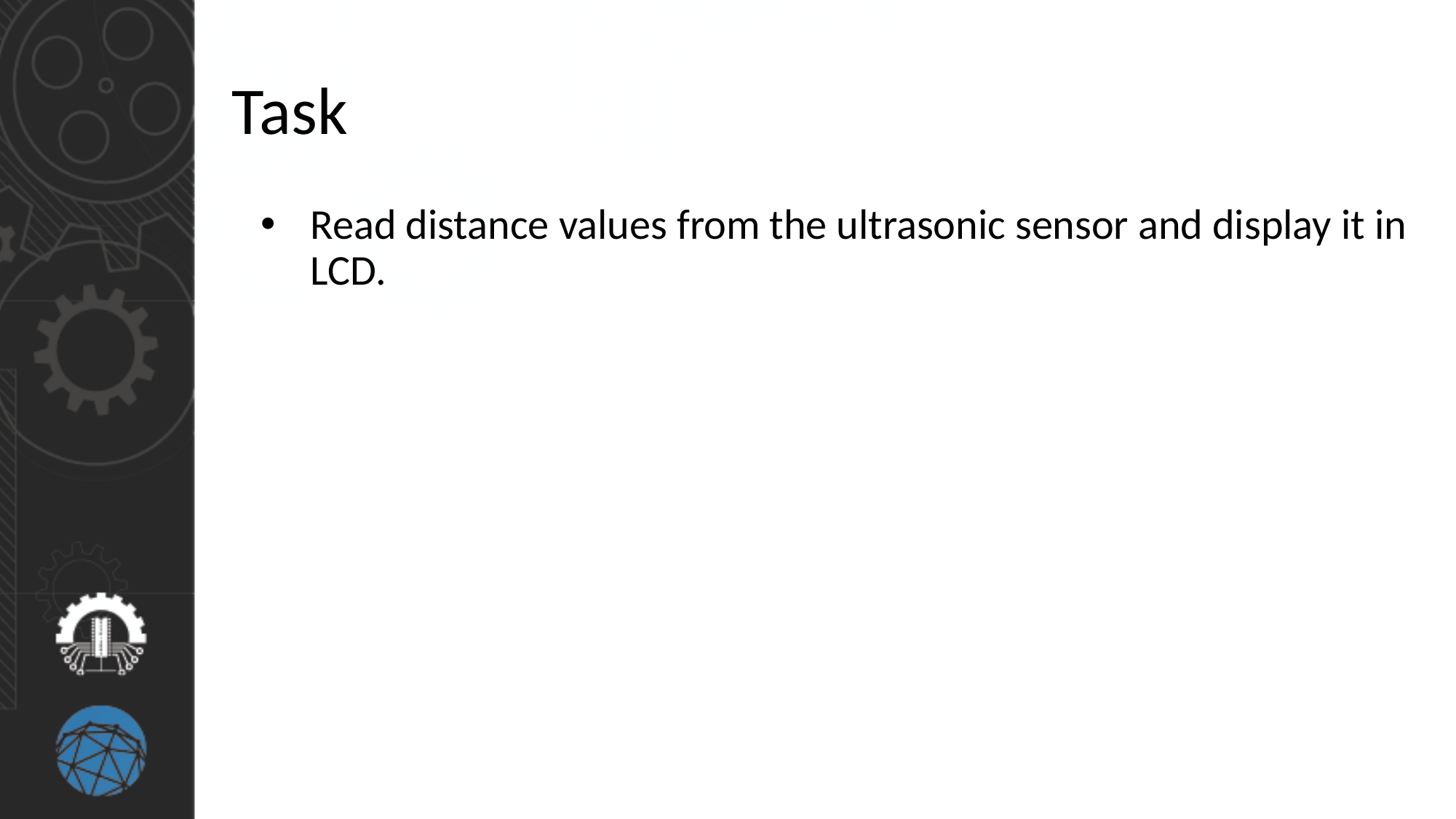

# Task
Read distance values from the ultrasonic sensor and display it in LCD.